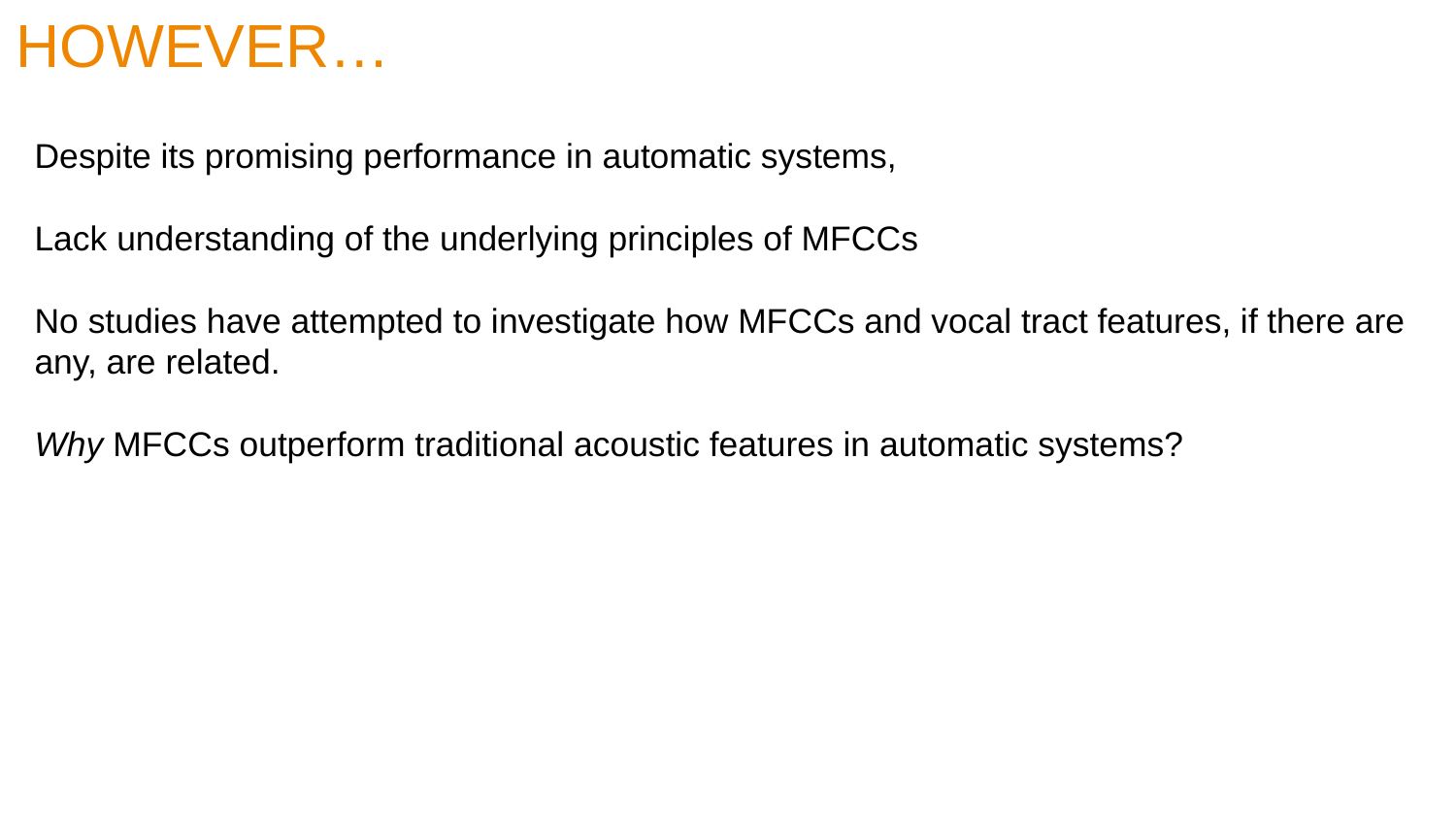

HOWEVER…
Despite its promising performance in automatic systems,

Lack understanding of the underlying principles of MFCCs

No studies have attempted to investigate how MFCCs and vocal tract features, if there are any, are related.

Why MFCCs outperform traditional acoustic features in automatic systems?